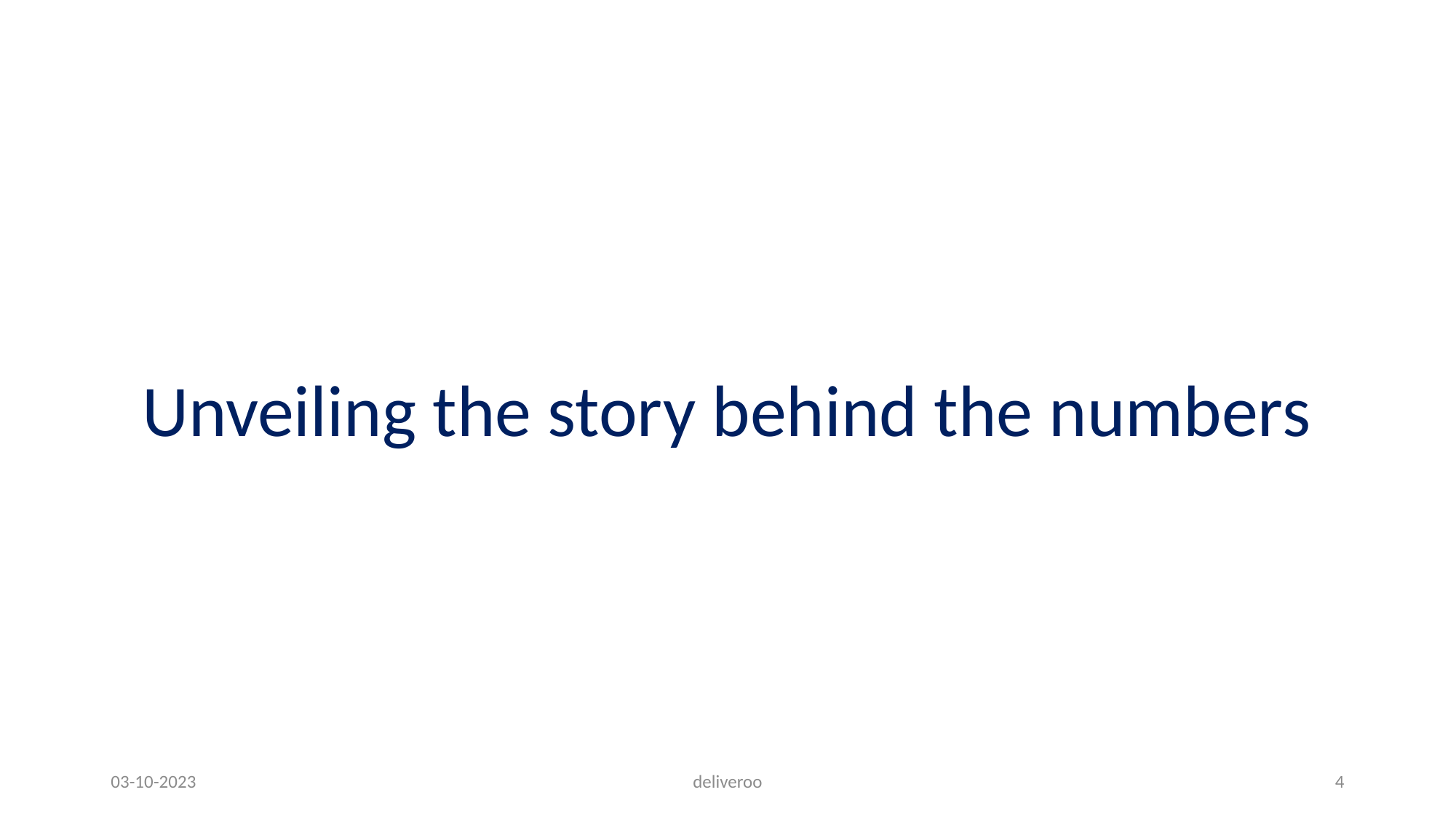

# Unveiling the story behind the numbers
03-10-2023
deliveroo
4